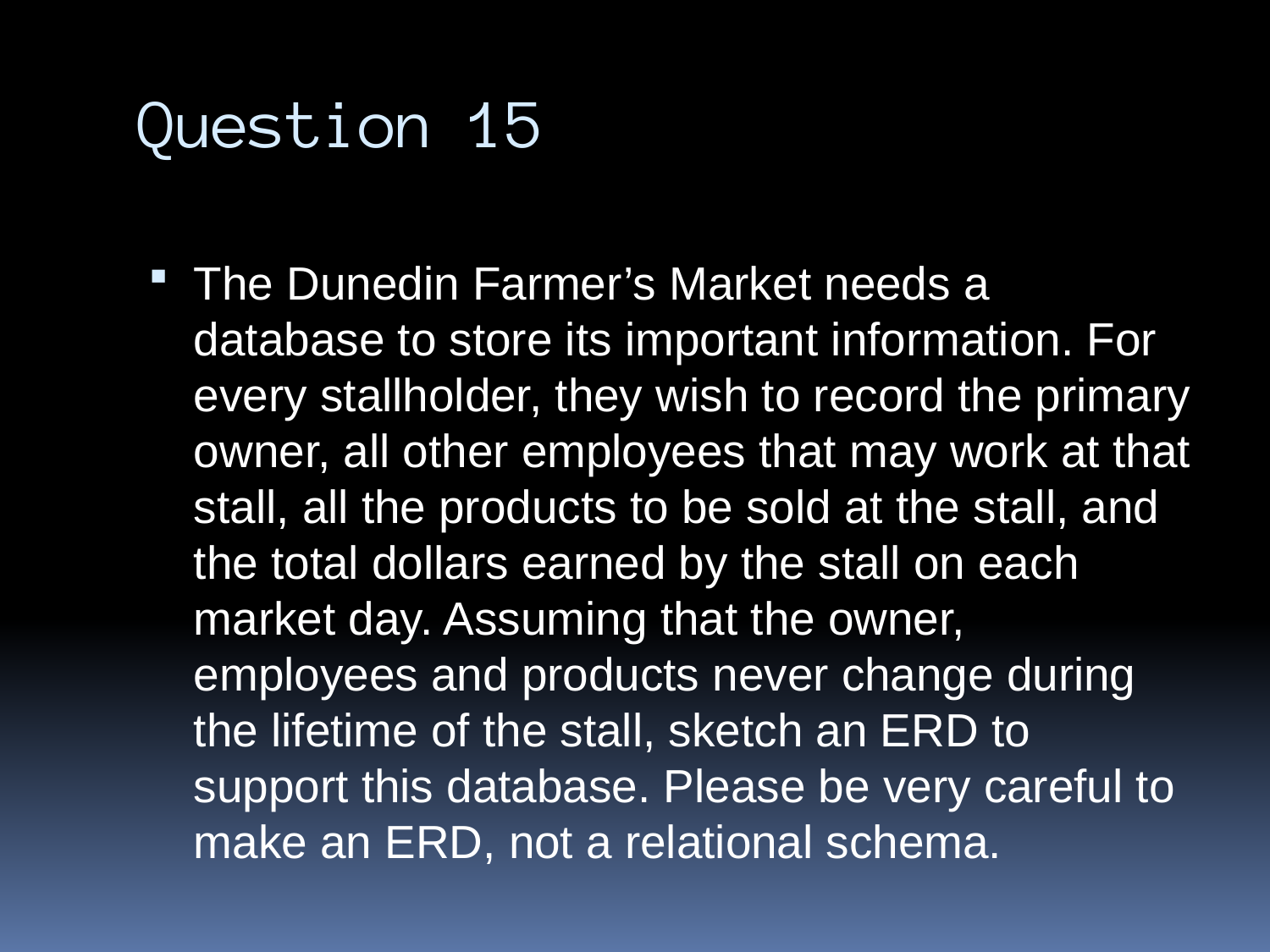

# Question 15
The Dunedin Farmer’s Market needs a database to store its important information. For every stallholder, they wish to record the primary owner, all other employees that may work at that stall, all the products to be sold at the stall, and the total dollars earned by the stall on each market day. Assuming that the owner, employees and products never change during the lifetime of the stall, sketch an ERD to support this database. Please be very careful to make an ERD, not a relational schema.